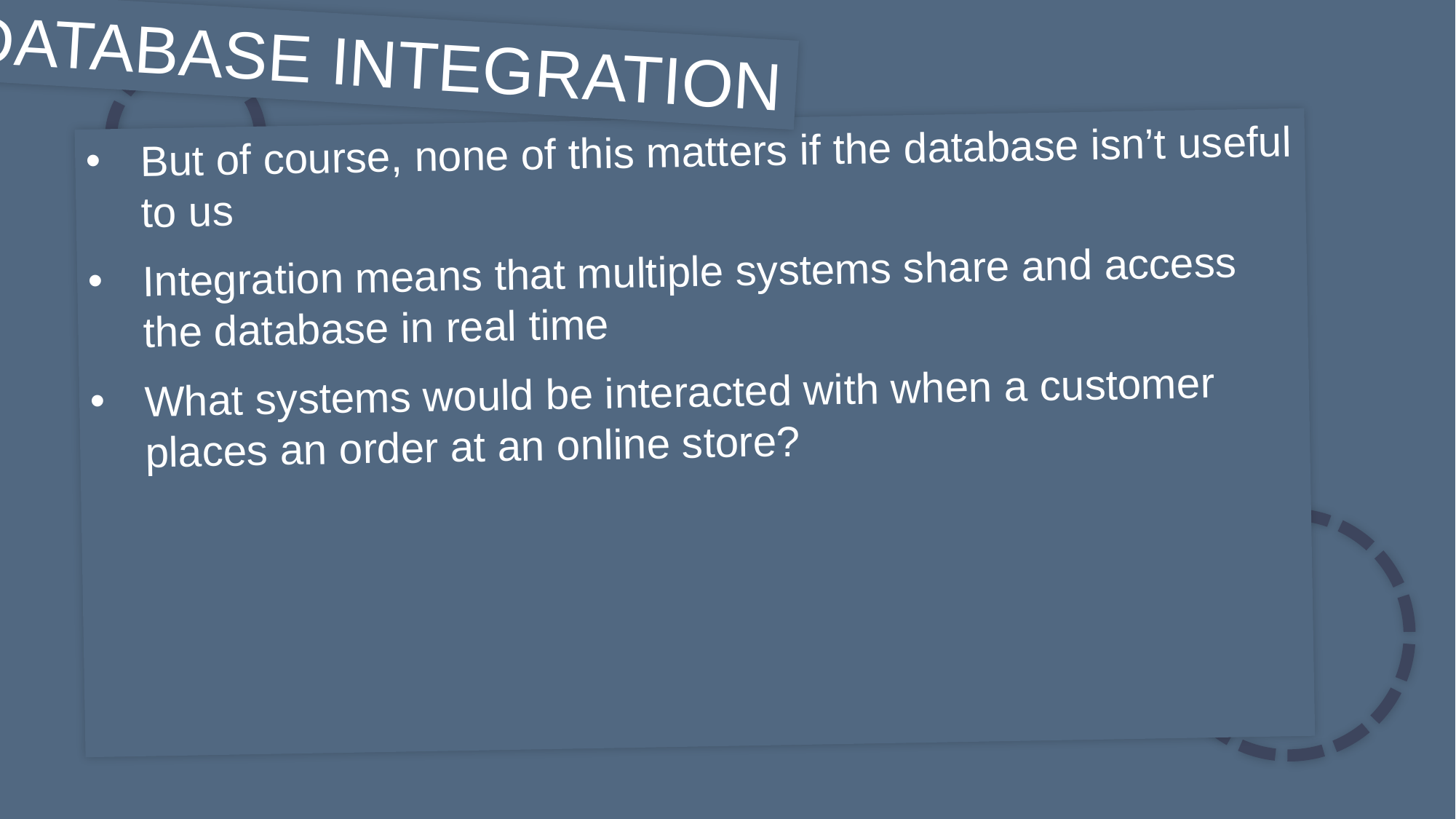

DATABASE INTEGRATION

But of course, none of this matters if the database isn’t useful to us
Integration means that multiple systems share and access the database in real time
What systems would be interacted with when a customer places an order at an online store?